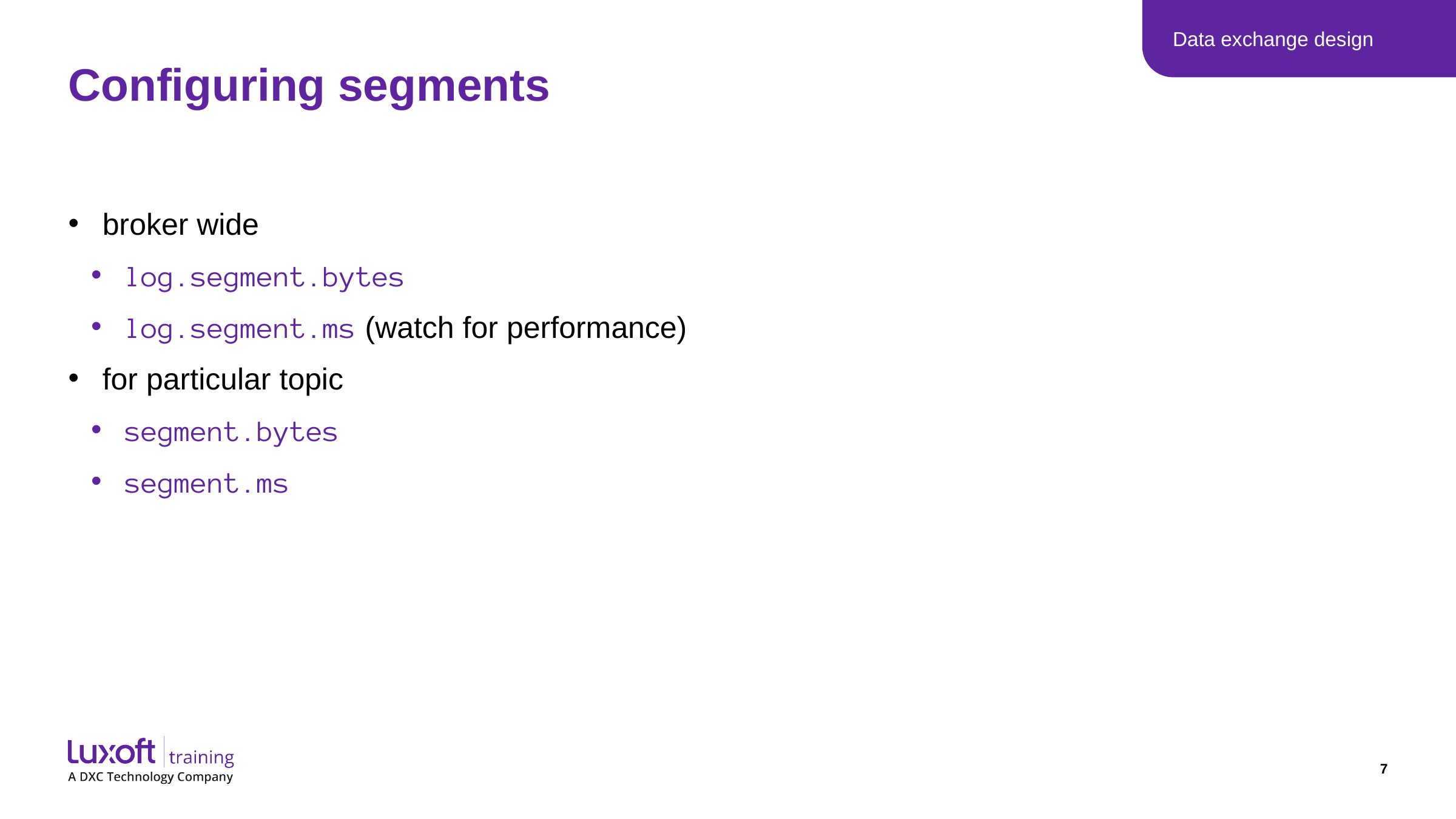

Data exchange design
# Configuring segments

broker wide
log.segment.bytes
log.segment.ms (watch for performance)
for particular topic
segment.bytes
segment.ms